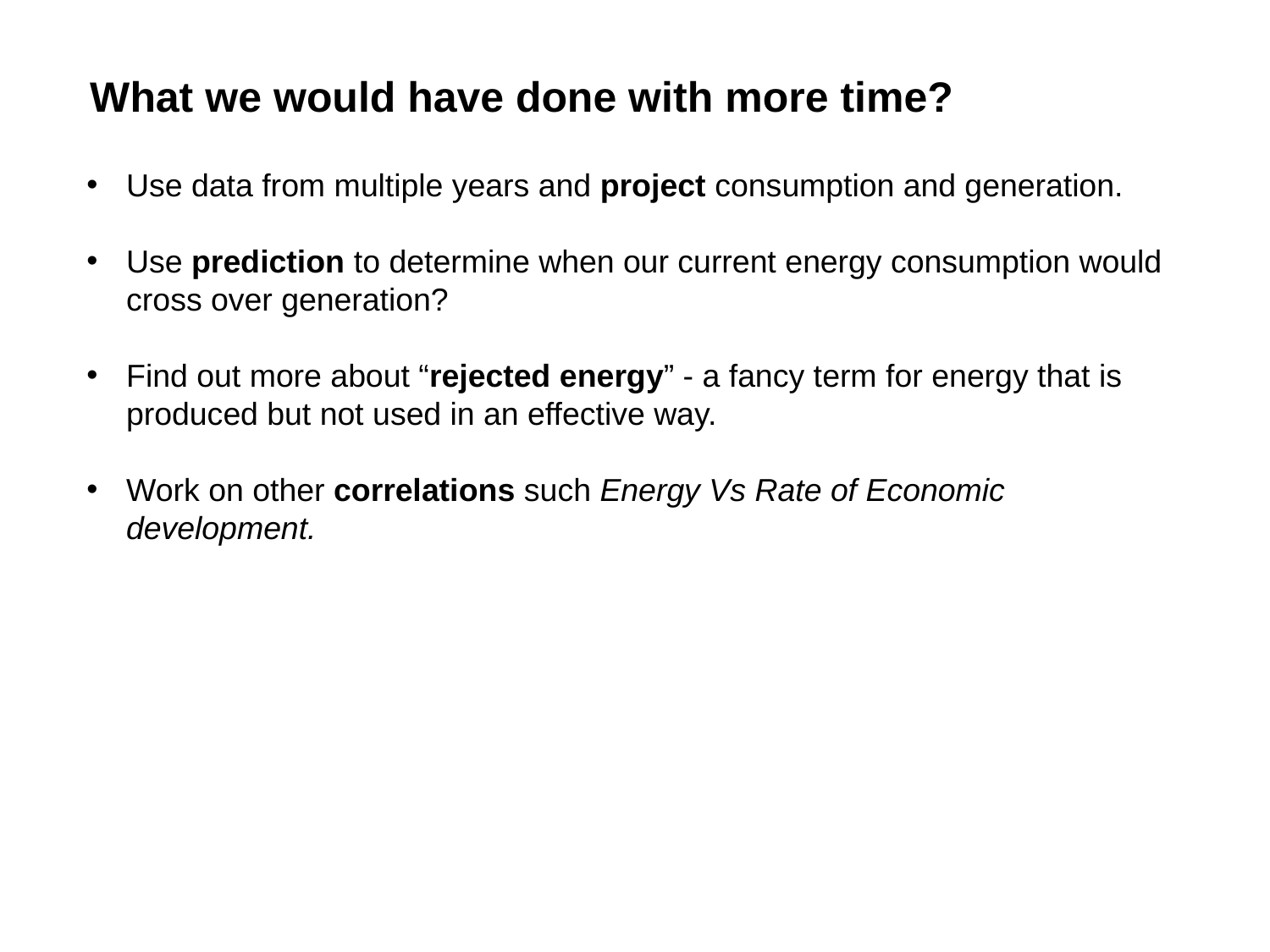

What we would have done with more time?
Use data from multiple years and project consumption and generation.

Use prediction to determine when our current energy consumption would cross over generation?

Find out more about “rejected energy” - a fancy term for energy that is produced but not used in an effective way.

Work on other correlations such Energy Vs Rate of Economic development.